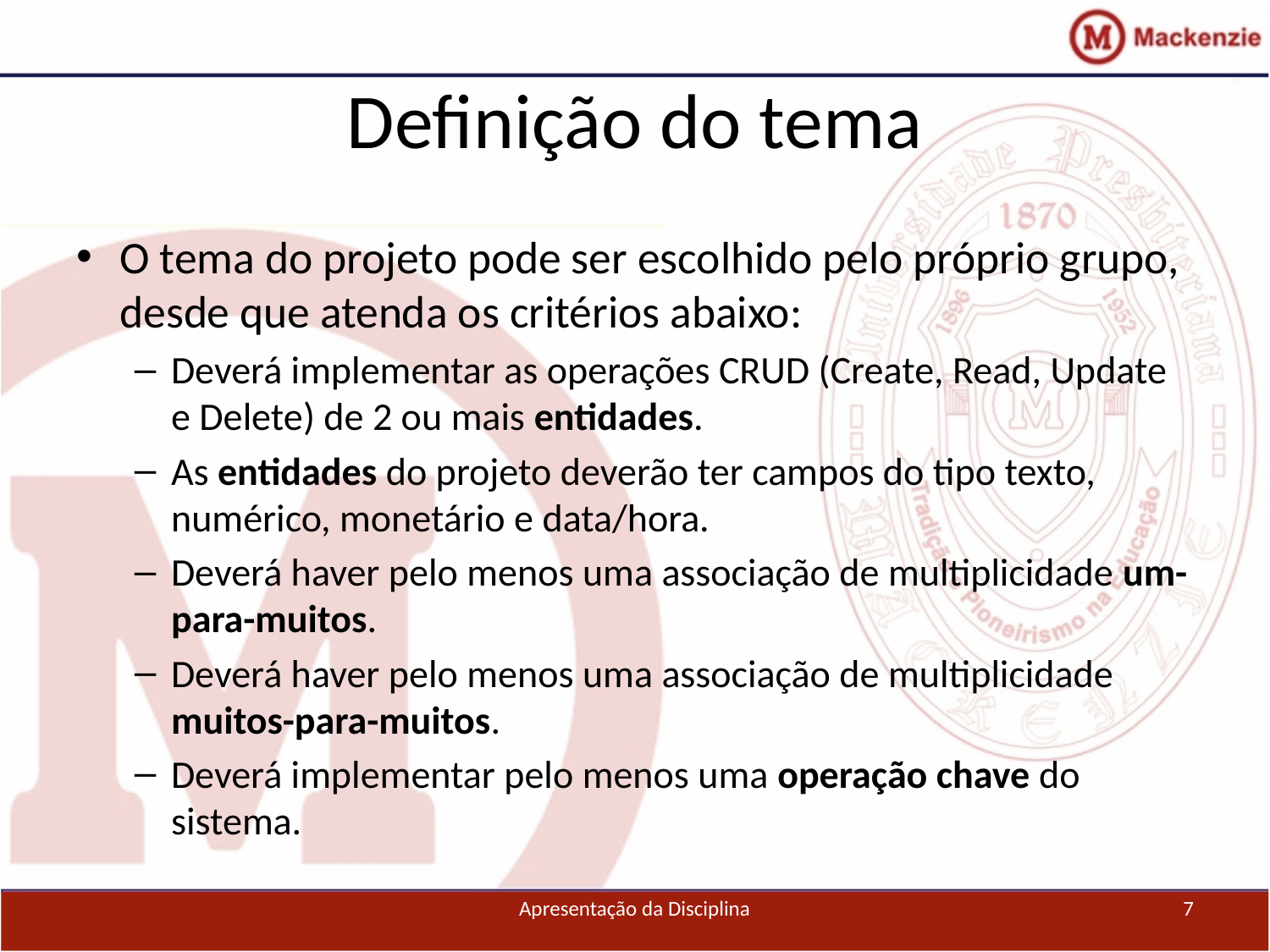

# Definição do tema
O tema do projeto pode ser escolhido pelo próprio grupo, desde que atenda os critérios abaixo:
Deverá implementar as operações CRUD (Create, Read, Update e Delete) de 2 ou mais entidades.
As entidades do projeto deverão ter campos do tipo texto, numérico, monetário e data/hora.
Deverá haver pelo menos uma associação de multiplicidade um-para-muitos.
Deverá haver pelo menos uma associação de multiplicidade muitos-para-muitos.
Deverá implementar pelo menos uma operação chave do sistema.

Apresentação da Disciplina
7